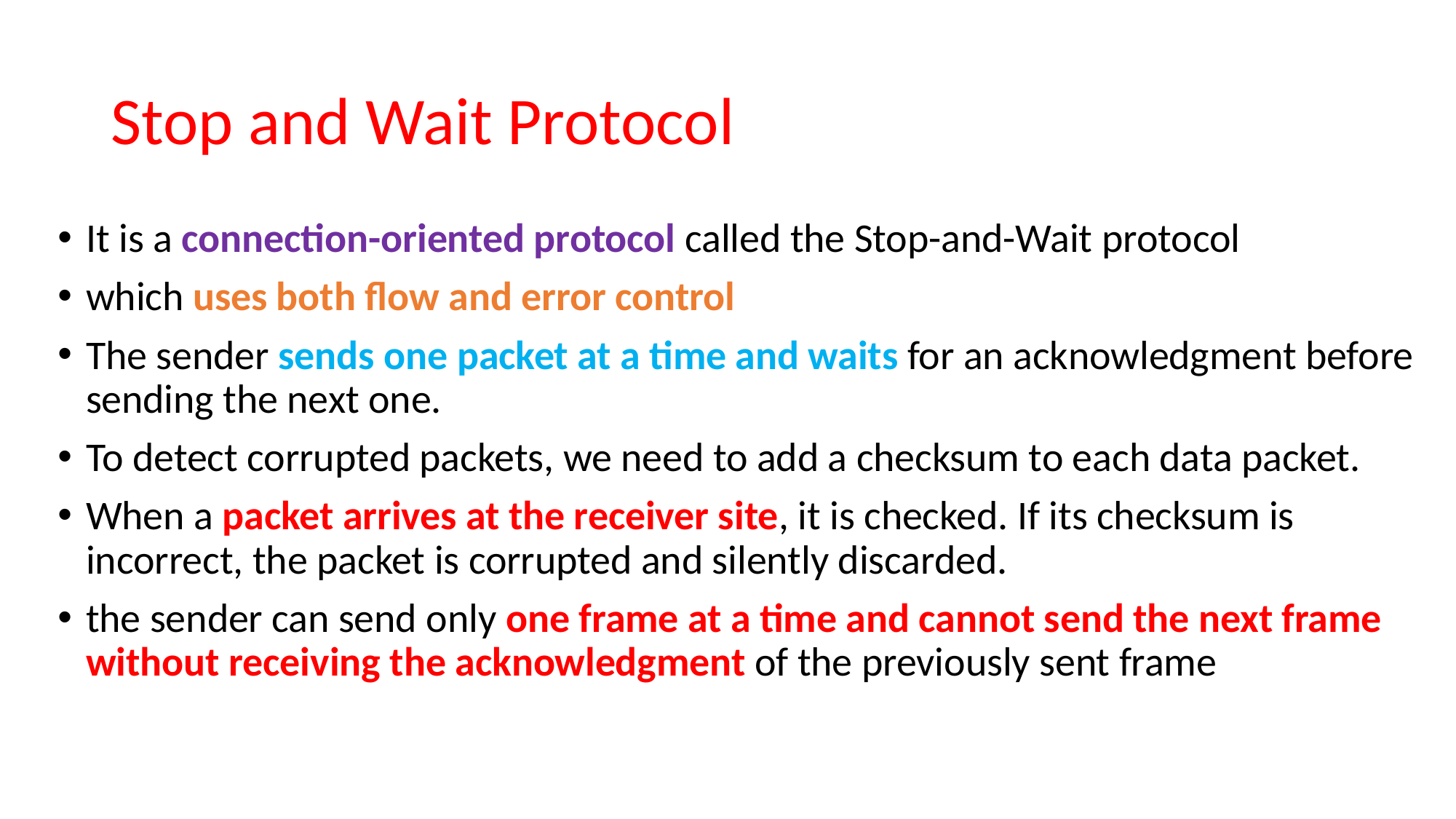

# Stop and Wait Protocol
It is a connection-oriented protocol called the Stop-and-Wait protocol
which uses both flow and error control
The sender sends one packet at a time and waits for an acknowledgment before sending the next one.
To detect corrupted packets, we need to add a checksum to each data packet.
When a packet arrives at the receiver site, it is checked. If its checksum is incorrect, the packet is corrupted and silently discarded.
the sender can send only one frame at a time and cannot send the next frame without receiving the acknowledgment of the previously sent frame